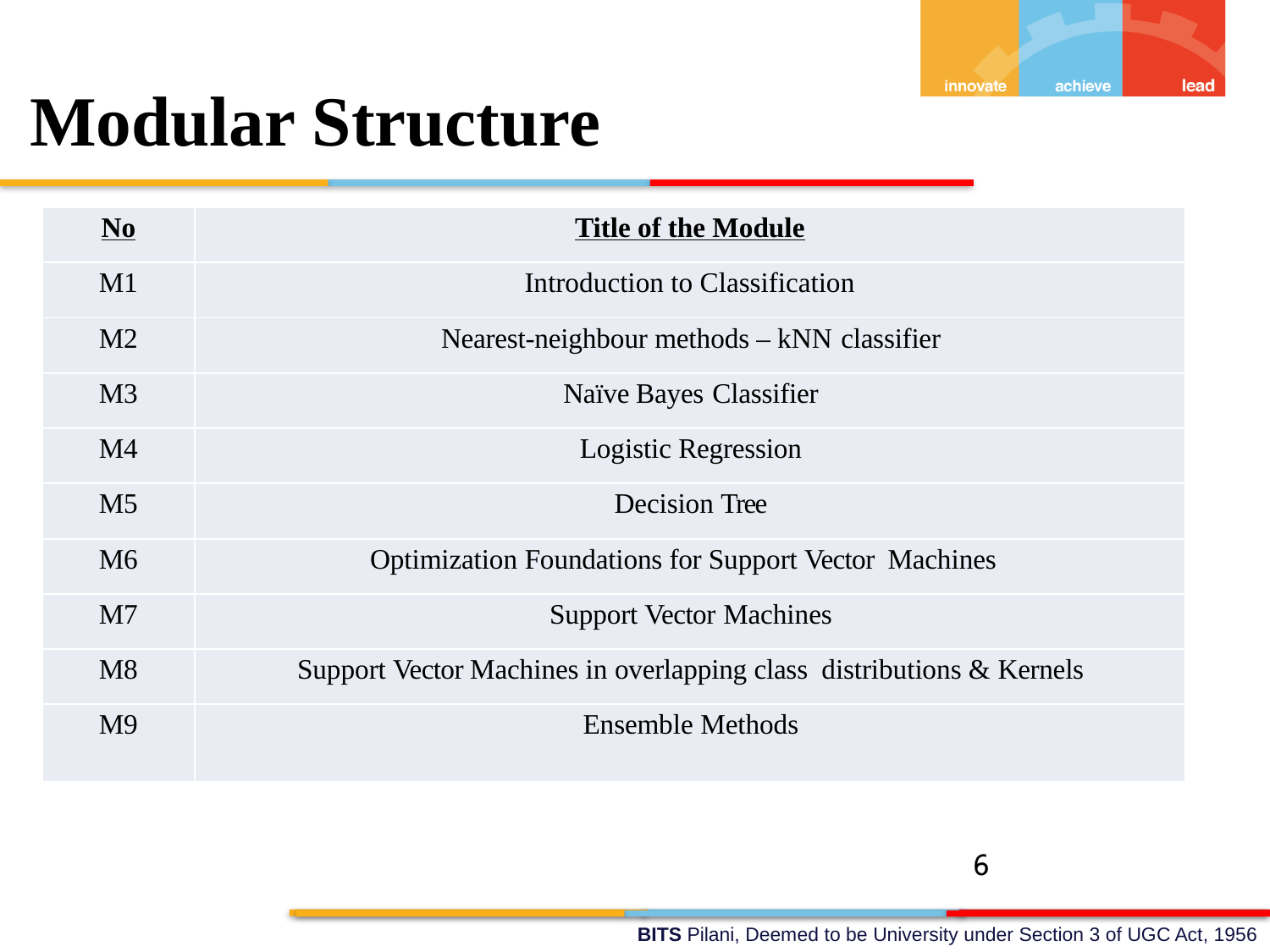

Modular Structure
| No | Title of the Module |
| --- | --- |
| M1 | Introduction to Classification |
| M2 | Nearest-neighbour methods – kNN classifier |
| M3 | Naïve Bayes Classifier |
| M4 | Logistic Regression |
| M5 | Decision Tree |
| M6 | Optimization Foundations for Support Vector Machines |
| M7 | Support Vector Machines |
| M8 | Support Vector Machines in overlapping class distributions & Kernels |
| M9 | Ensemble Methods |
6